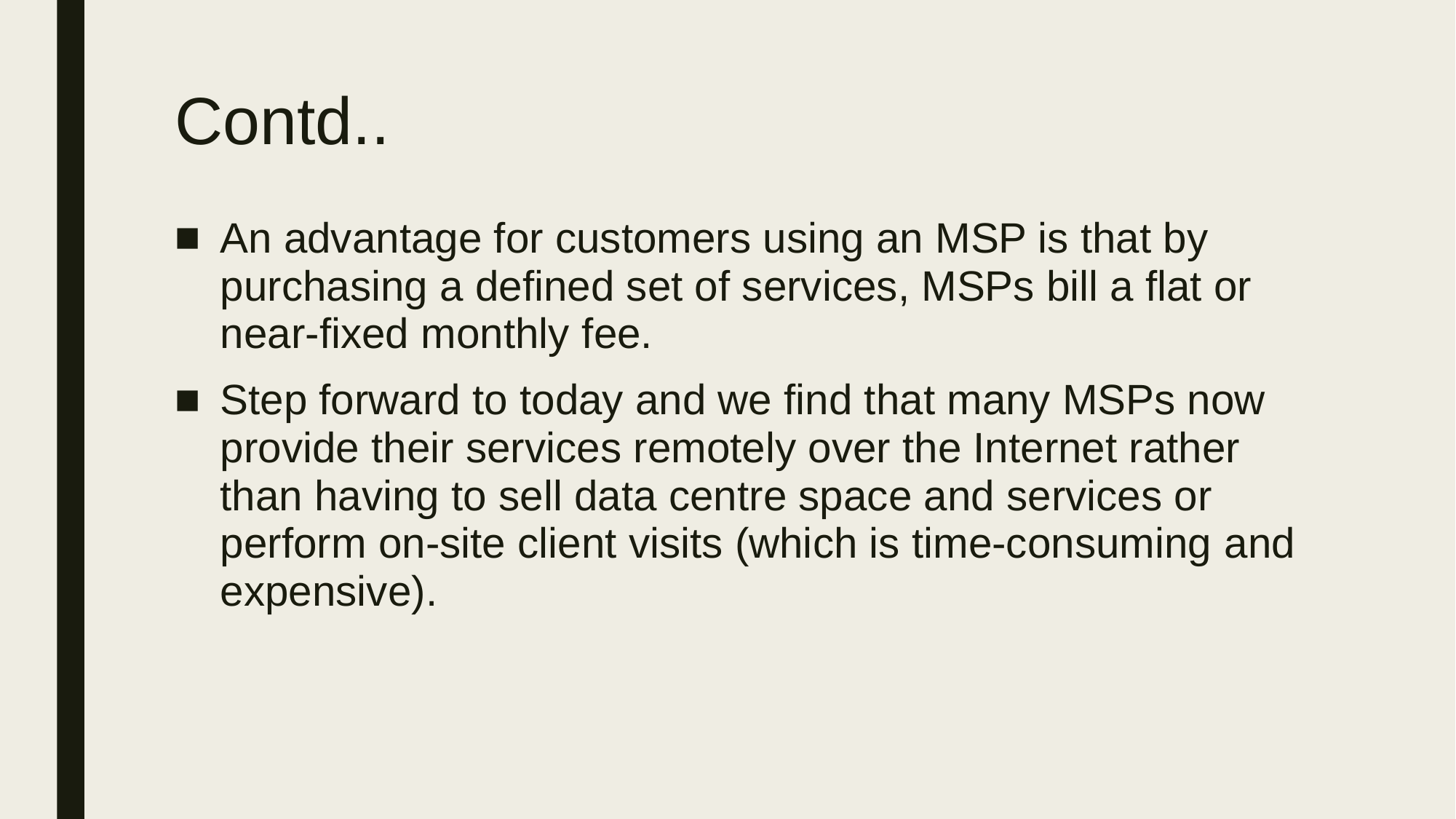

# Contd..
An advantage for customers using an MSP is that by purchasing a defined set of services, MSPs bill a flat or near-fixed monthly fee.
Step forward to today and we find that many MSPs now provide their services remotely over the Internet rather than having to sell data centre space and services or perform on-site client visits (which is time-consuming and expensive).